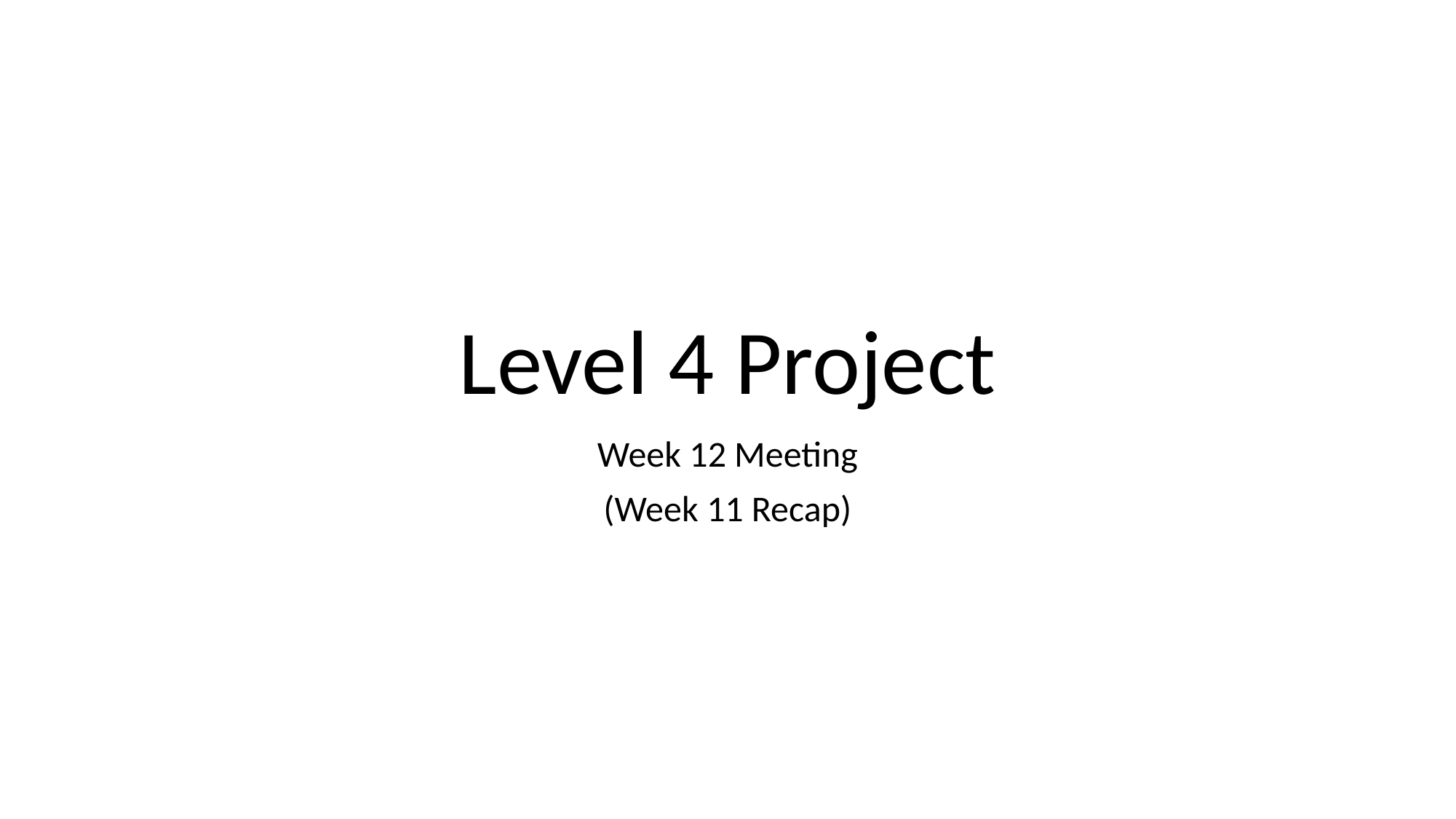

# Level 4 Project
Week 12 Meeting
(Week 11 Recap)